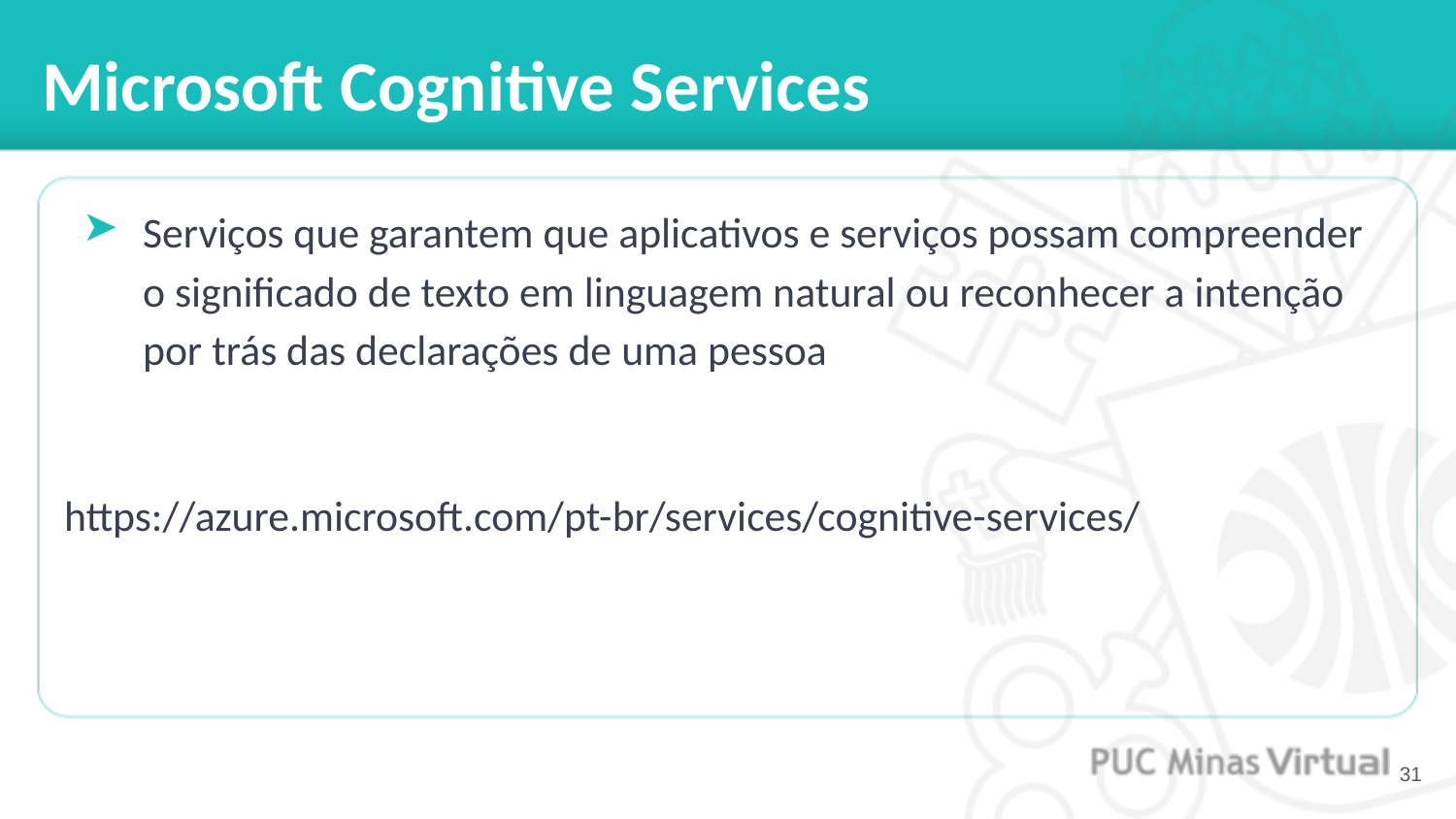

# Microsoft Cognitive Services
Serviços que garantem que aplicativos e serviços possam compreender o significado de texto em linguagem natural ou reconhecer a intenção por trás das declarações de uma pessoa

https://azure.microsoft.com/pt-br/services/cognitive-services/

31